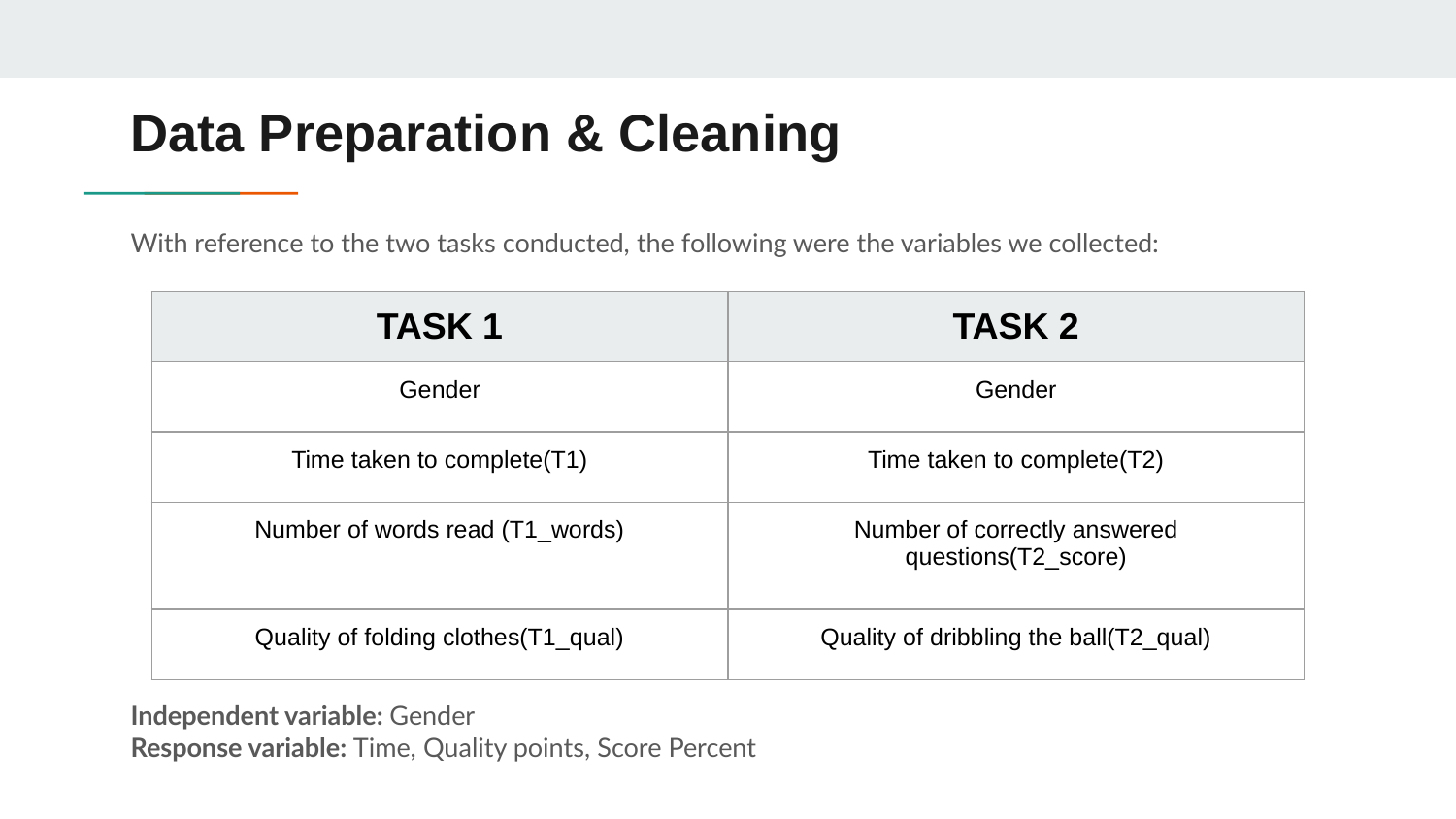

# Data Preparation & Cleaning
With reference to the two tasks conducted, the following were the variables we collected:

Independent variable: Gender
Response variable: Time, Quality points, Score Percent
| TASK 1 | TASK 2 |
| --- | --- |
| Gender | Gender |
| Time taken to complete(T1) | Time taken to complete(T2) |
| Number of words read (T1\_words) | Number of correctly answered questions(T2\_score) |
| Quality of folding clothes(T1\_qual) | Quality of dribbling the ball(T2\_qual) |